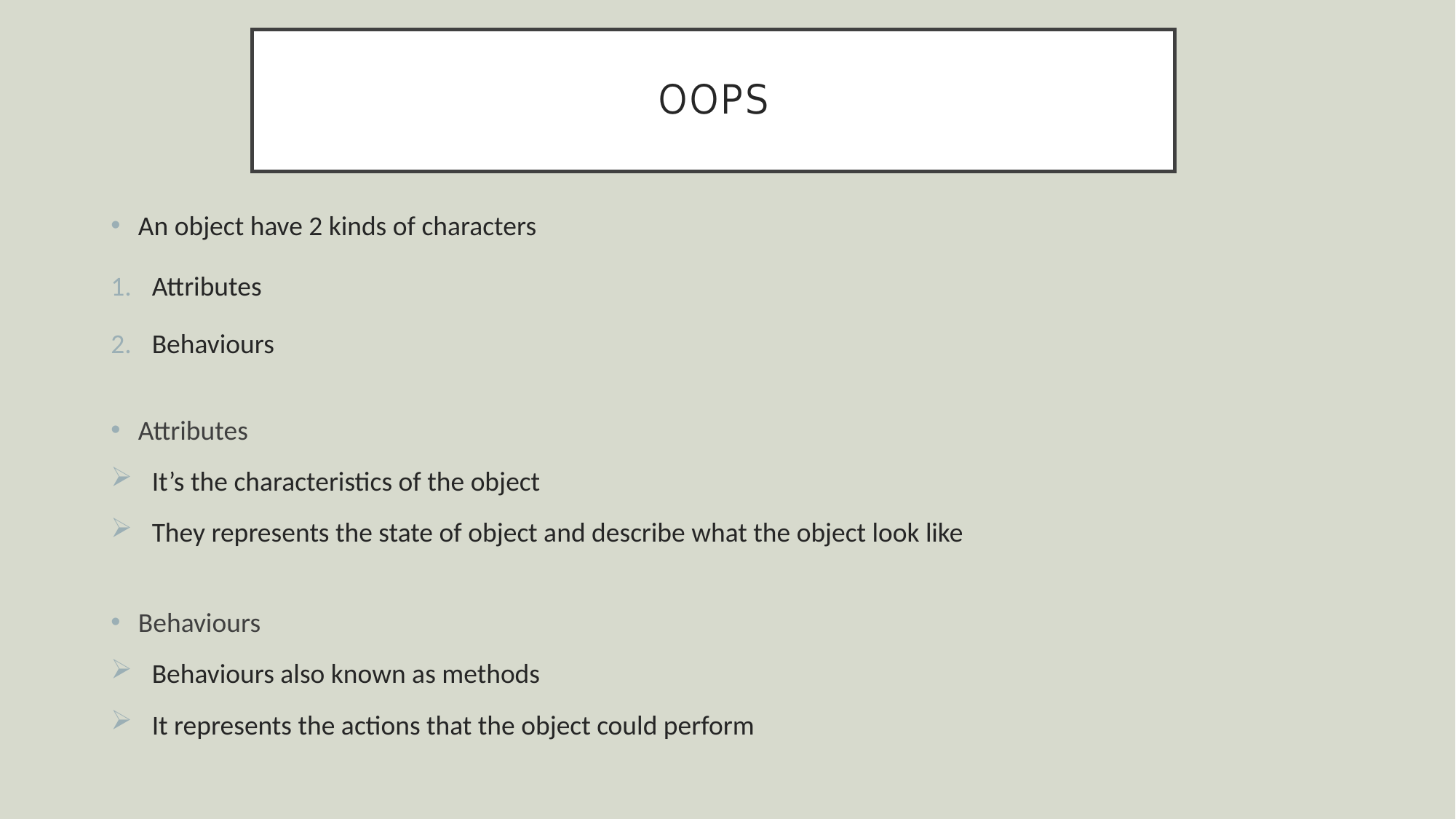

# OOPs
An object have 2 kinds of characters
Attributes
Behaviours

Attributes
It’s the characteristics of the object
They represents the state of object and describe what the object look like

Behaviours
Behaviours also known as methods
It represents the actions that the object could perform